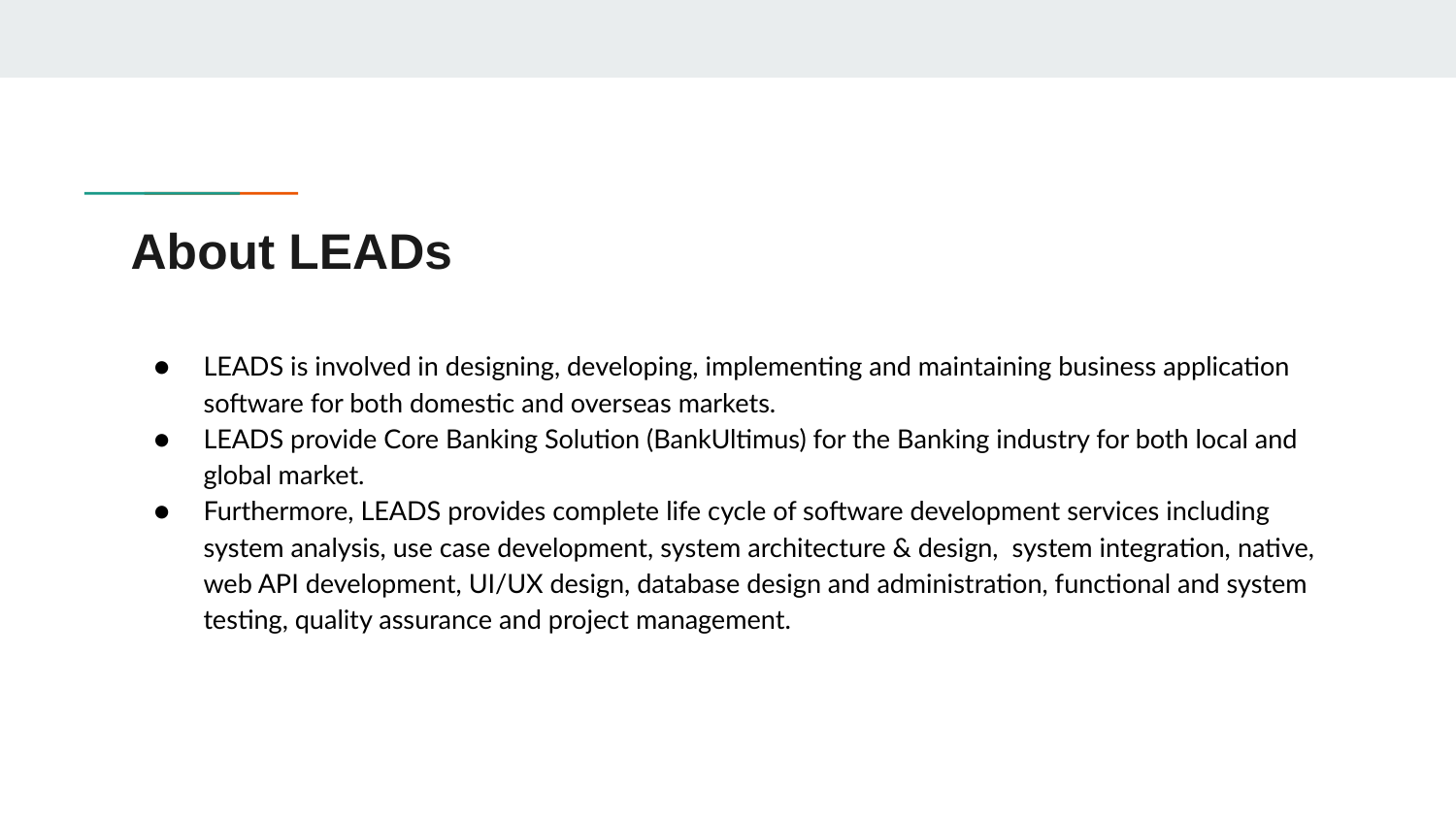

# About LEADs
LEADS is involved in designing, developing, implementing and maintaining business application software for both domestic and overseas markets.
LEADS provide Core Banking Solution (BankUltimus) for the Banking industry for both local and global market.
Furthermore, LEADS provides complete life cycle of software development services including system analysis, use case development, system architecture & design,  system integration, native, web API development, UI/UX design, database design and administration, functional and system­­­­ testing, quality assurance and project management.